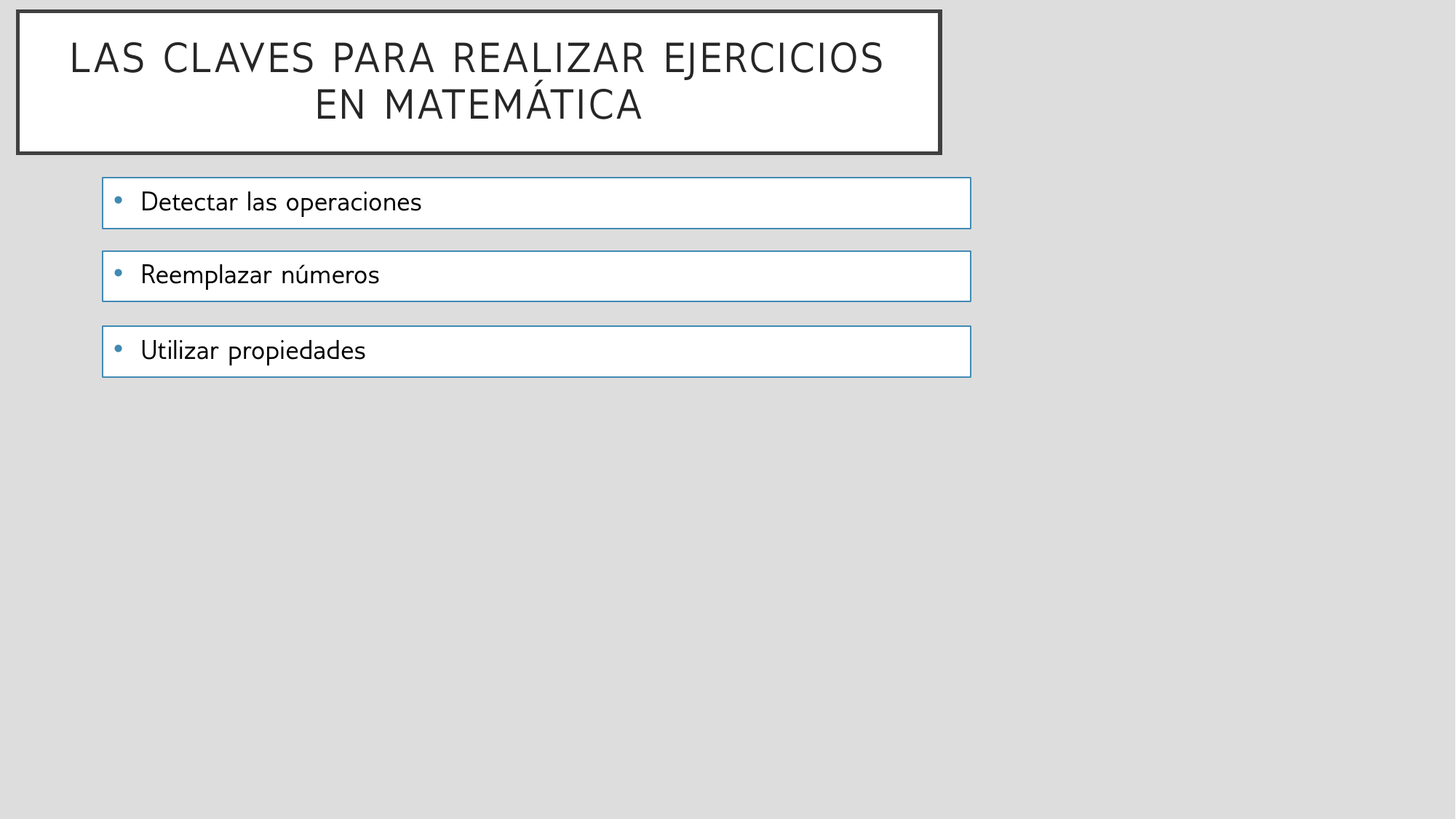

# Las claves para realizar ejercicios en matemática
Detectar las operaciones
Reemplazar números
Utilizar propiedades